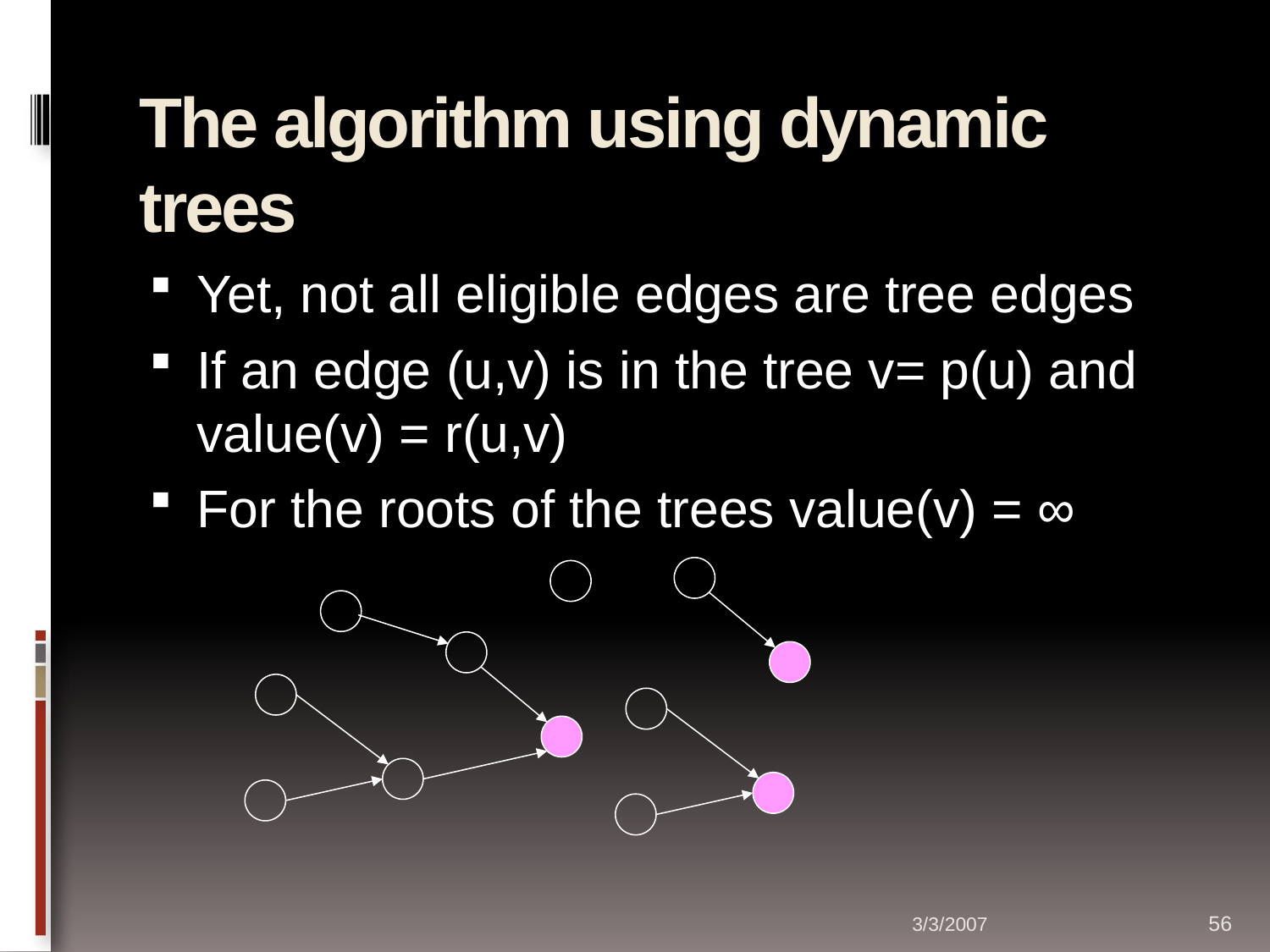

# The algorithm using dynamic trees
Yet, not all eligible edges are tree edges
If an edge (u,v) is in the tree v= p(u) and value(v) = r(u,v)
For the roots of the trees value(v) = ∞

3/3/2007
56